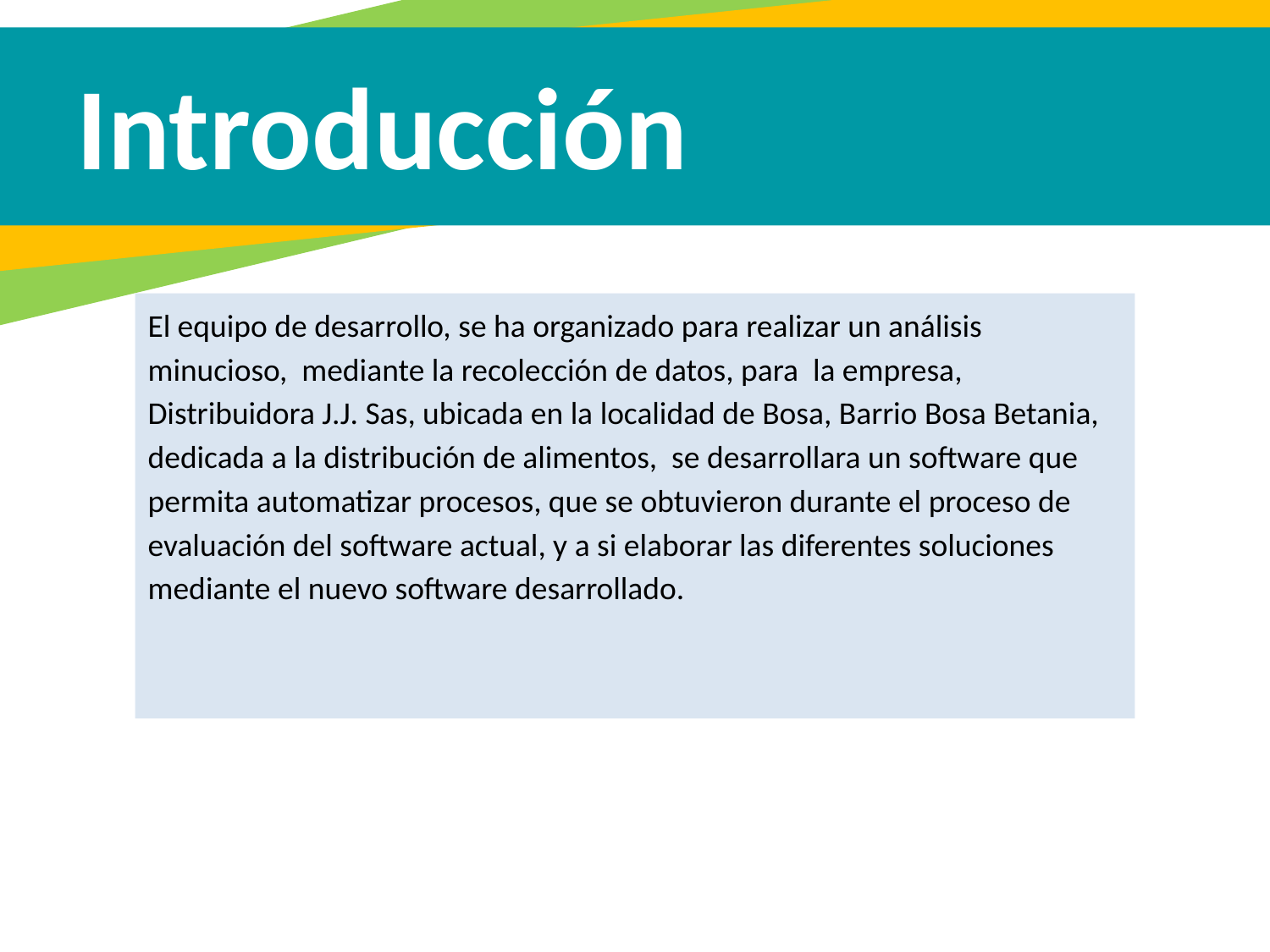

Introducción
El equipo de desarrollo, se ha organizado para realizar un análisis minucioso,  mediante la recolección de datos, para  la empresa, Distribuidora J.J. Sas, ubicada en la localidad de Bosa, Barrio Bosa Betania, dedicada a la distribución de alimentos,  se desarrollara un software que permita automatizar procesos, que se obtuvieron durante el proceso de evaluación del software actual, y a si elaborar las diferentes soluciones mediante el nuevo software desarrollado.